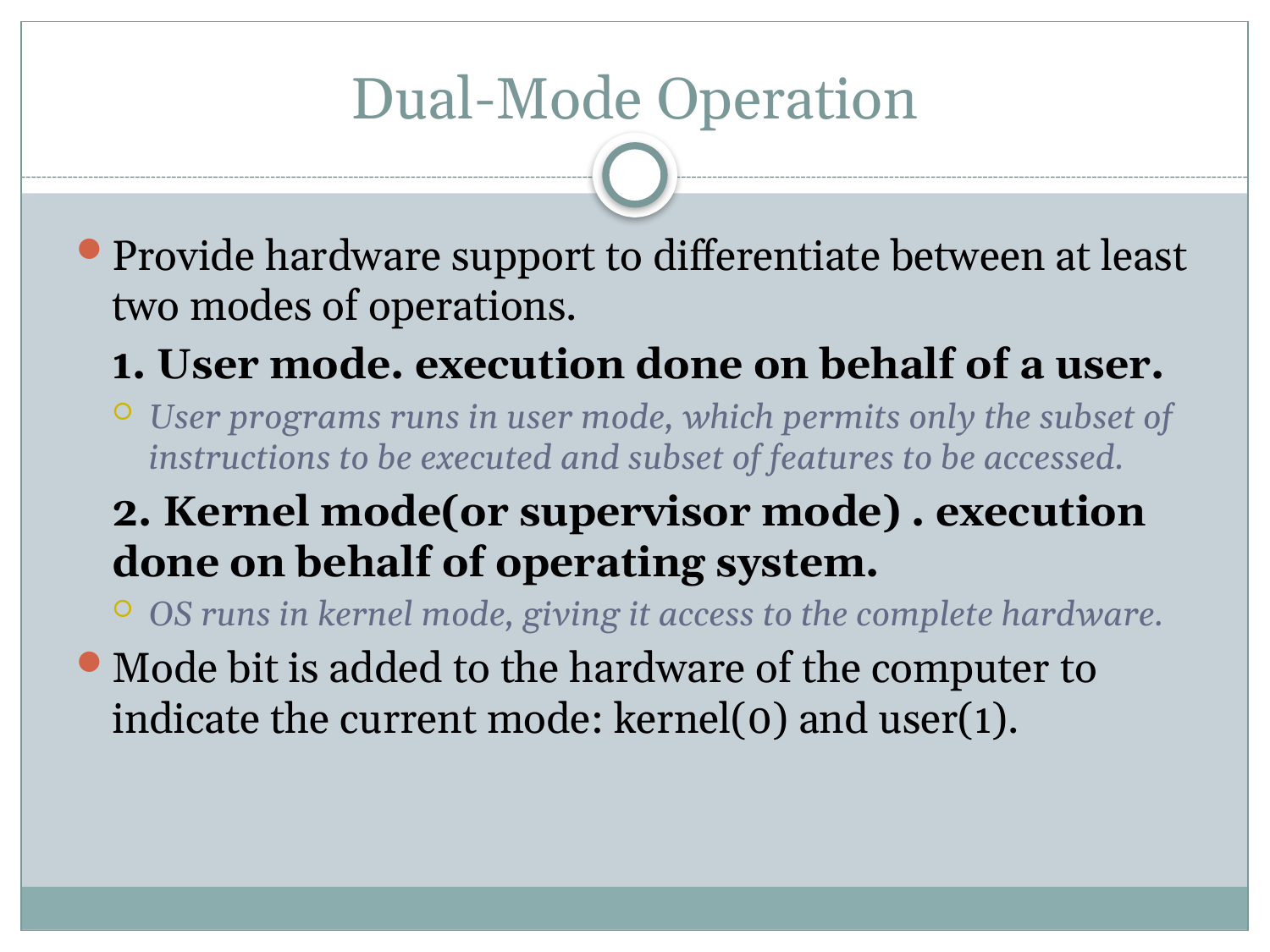

# Dual-Mode Operation
Provide hardware support to differentiate between at least two modes of operations.
	1. User mode. execution done on behalf of a user.
User programs runs in user mode, which permits only the subset of instructions to be executed and subset of features to be accessed.
	2. Kernel mode(or supervisor mode) . execution done on behalf of operating system.
OS runs in kernel mode, giving it access to the complete hardware.
Mode bit is added to the hardware of the computer to indicate the current mode: kernel(0) and user(1).